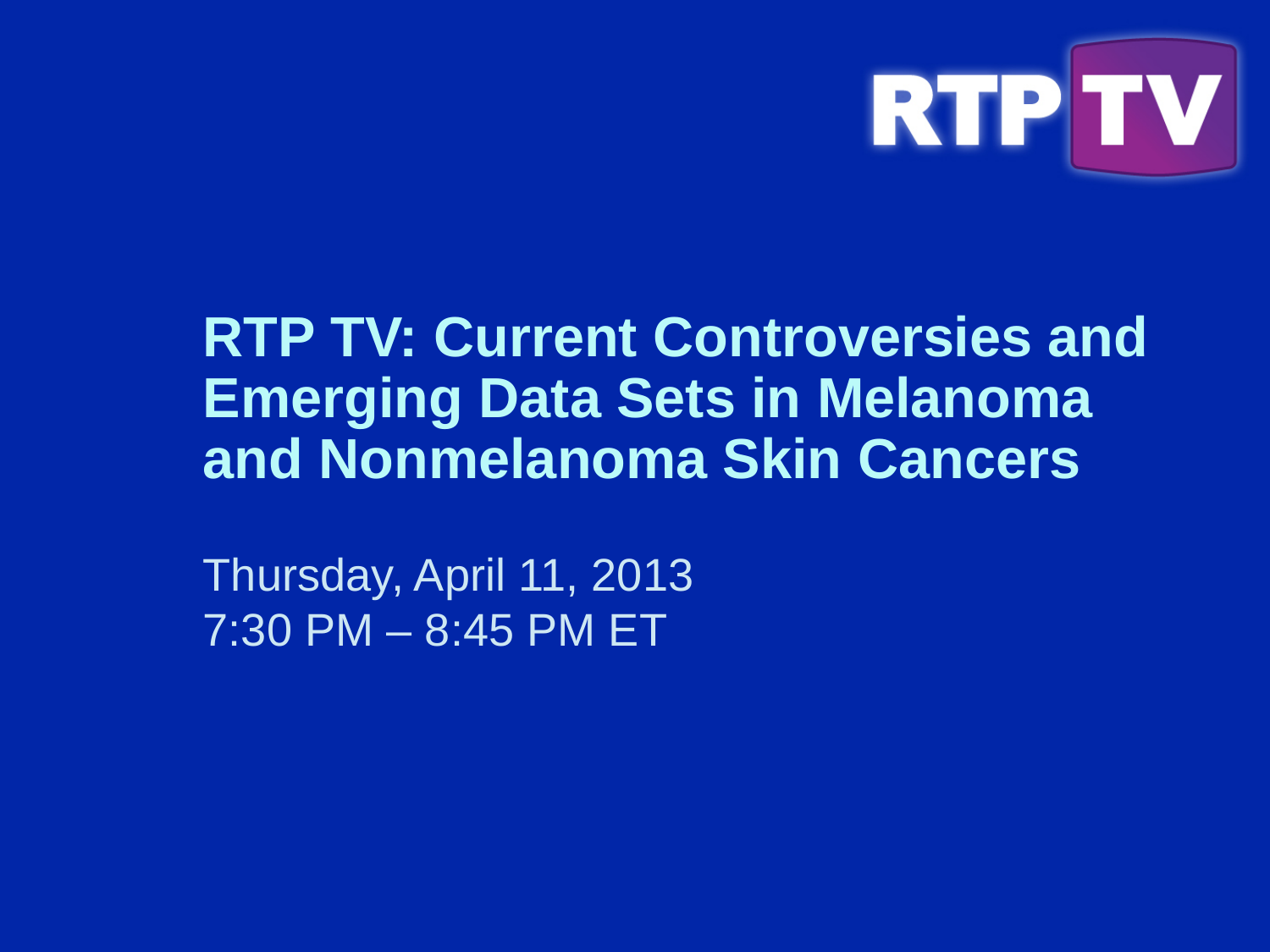

RTP TV: Current Controversies and Emerging Data Sets in Melanoma and Nonmelanoma Skin Cancers
Thursday, April 11, 2013
7:30 PM – 8:45 PM ET